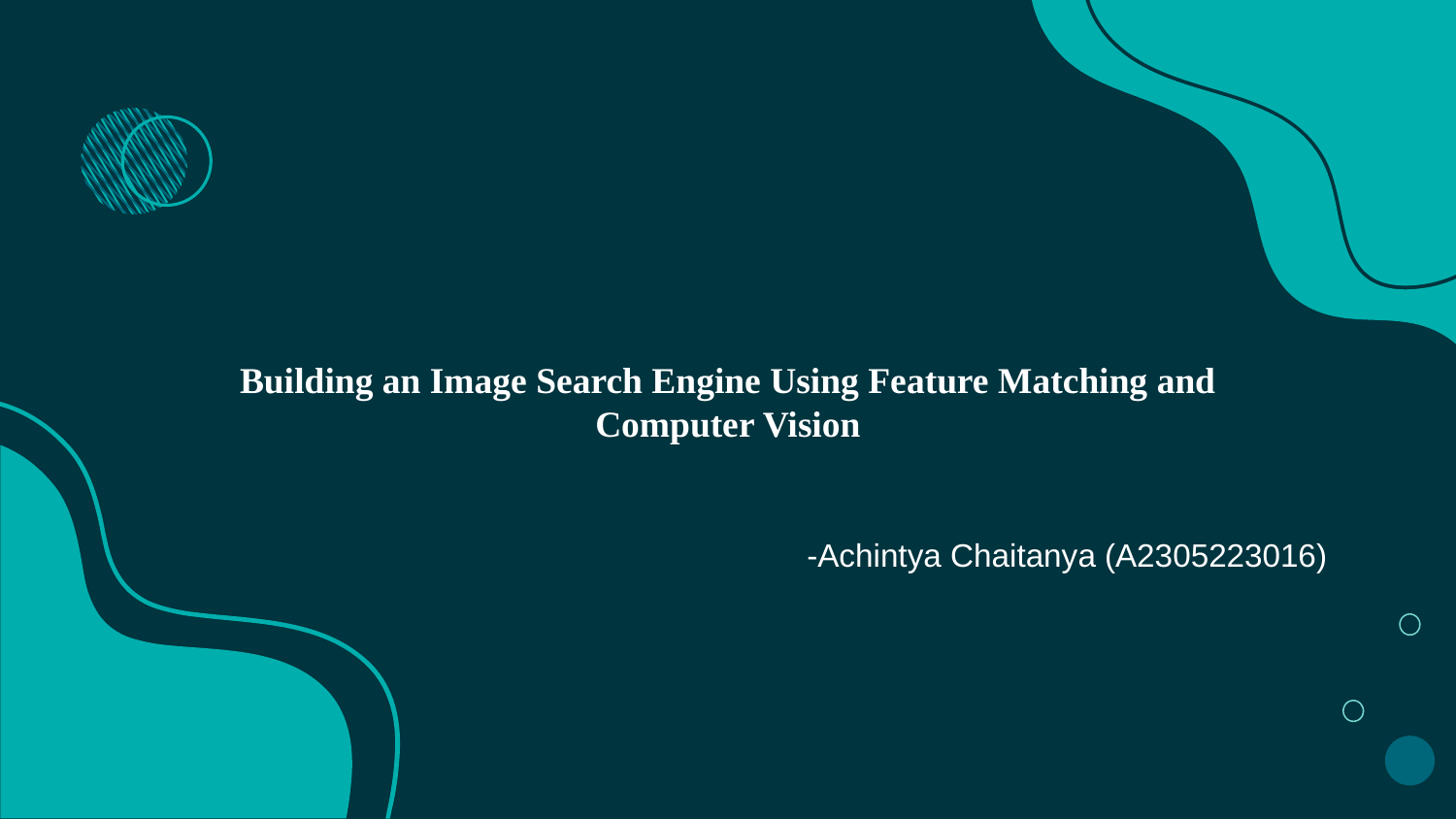

# Building an Image Search Engine Using Feature Matching and Computer Vision
-Achintya Chaitanya (A2305223016)